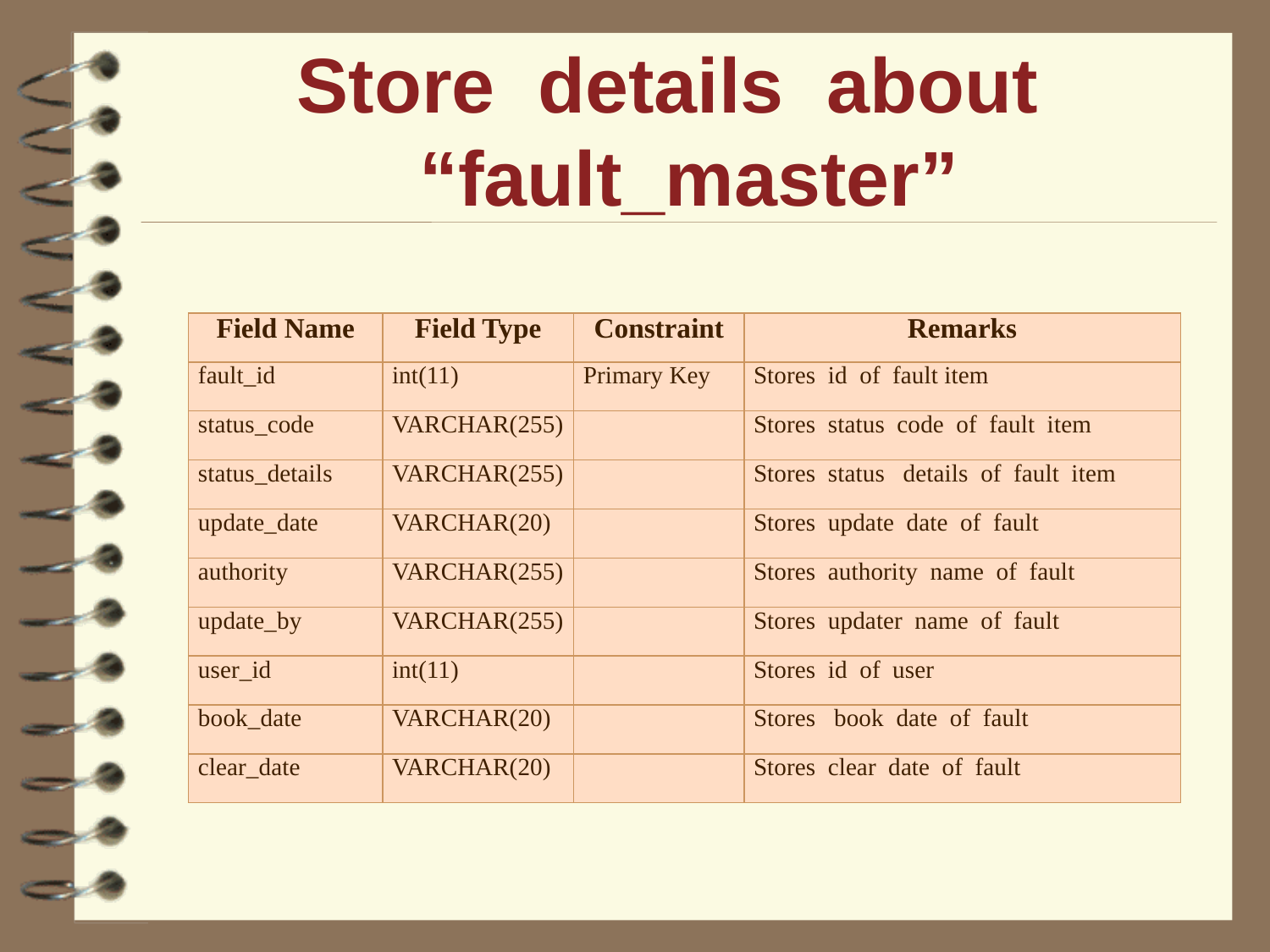

# Store  details  about “fault_master”
| Field Name | Field Type | Constraint | Remarks |
| --- | --- | --- | --- |
| fault\_id | int(11) | Primary Key | Stores id of fault item |
| status\_code | VARCHAR(255) |  | Stores status code of fault item |
| status\_details | VARCHAR(255) |  | Stores status details of fault item |
| update\_date | VARCHAR(20) |  | Stores update date of fault |
| authority | VARCHAR(255) |  | Stores authority name of fault |
| update\_by | VARCHAR(255) |  | Stores updater name of fault |
| user\_id | int(11) |  | Stores id of user |
| book\_date | VARCHAR(20) |  | Stores book date of fault |
| clear\_date | VARCHAR(20) |  | Stores clear date of fault |